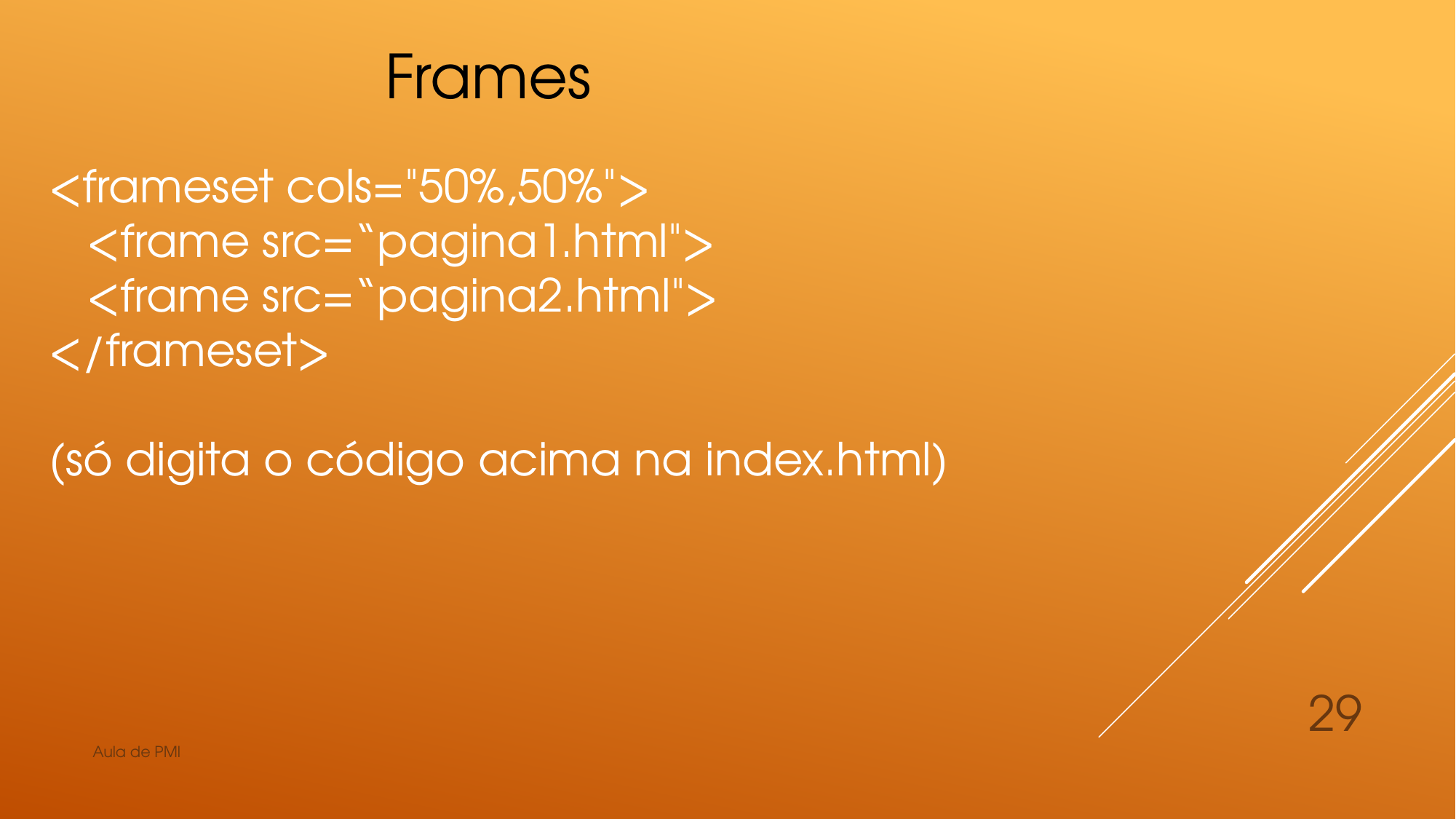

Frames
<frameset cols="50%,50%">
   <frame src=“pagina1.html">
   <frame src=“pagina2.html">
</frameset>

(só digita o código acima na index.html)
29
Aula de PMI